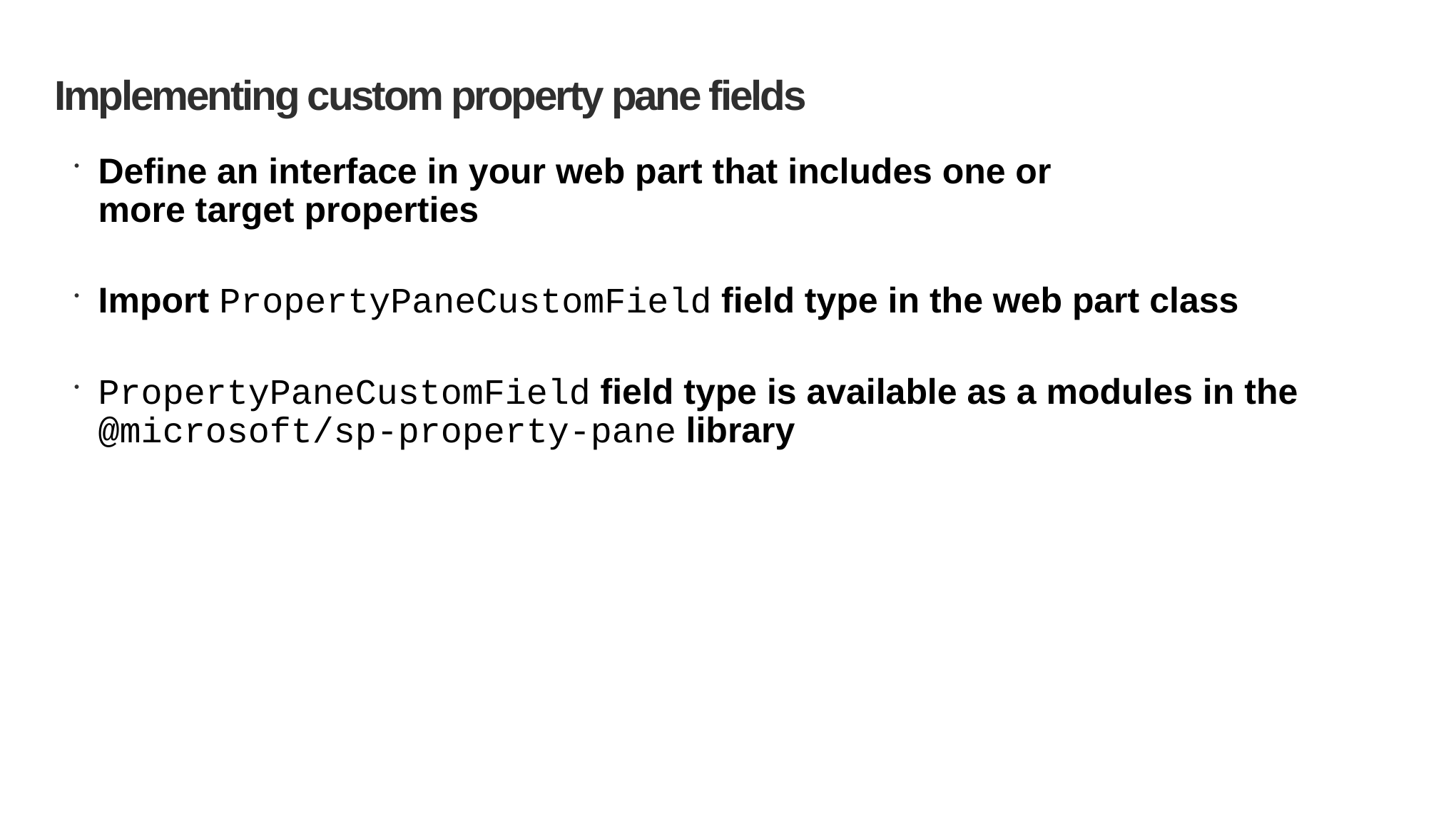

# Implementing custom property pane fields
Define an interface in your web part that includes one or
more target properties

Import PropertyPaneCustomField field type in the web part class

PropertyPaneCustomField field type is available as a modules in the @microsoft/sp-property-pane library